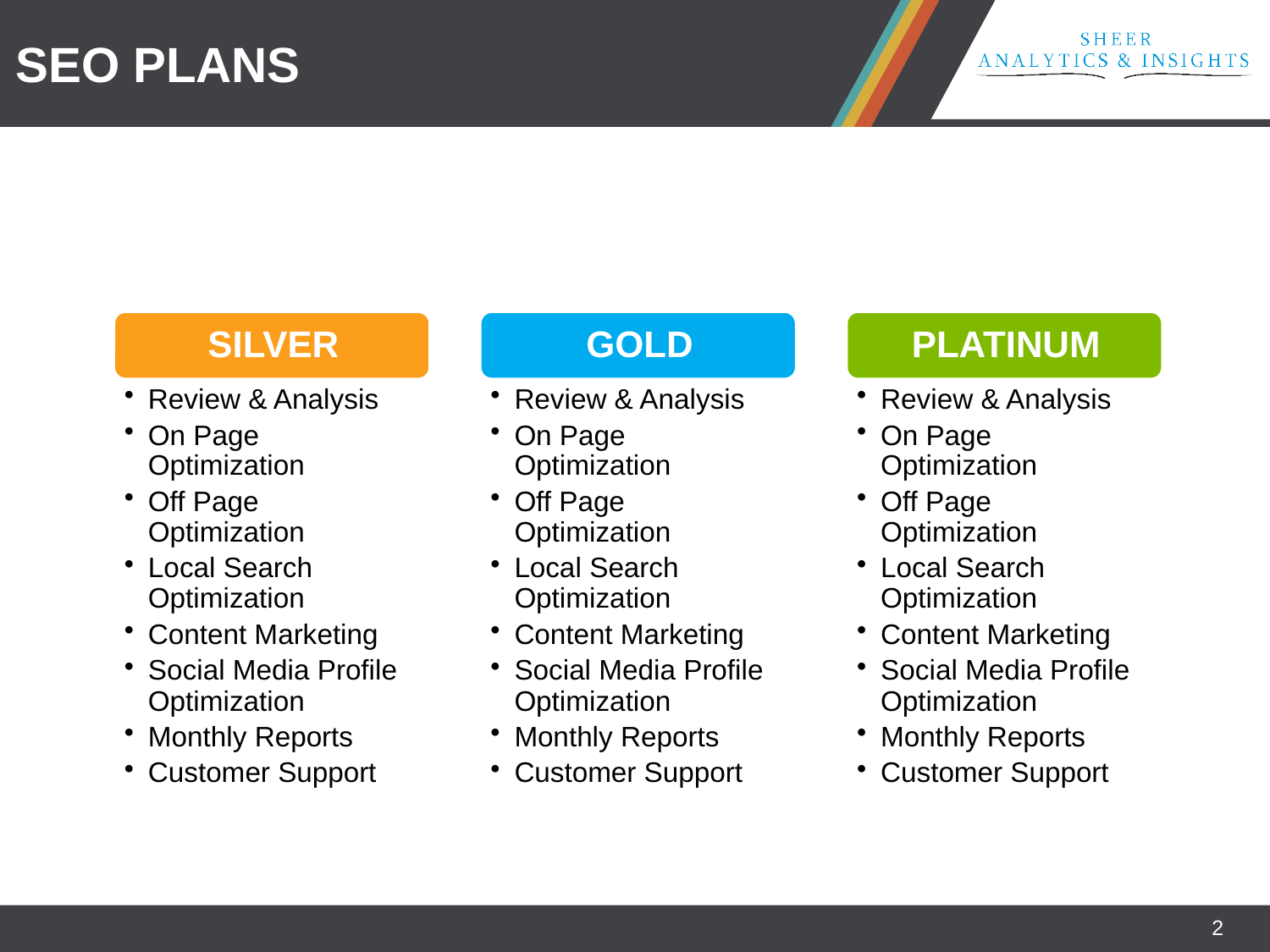

# SEO PLANS
SILVER
Review & Analysis
On Page Optimization
Off Page Optimization
Local Search Optimization
Content Marketing
Social Media Profile Optimization
Monthly Reports
Customer Support
GOLD
Review & Analysis
On Page Optimization
Off Page Optimization
Local Search Optimization
Content Marketing
Social Media Profile Optimization
Monthly Reports
Customer Support
PLATINUM
Review & Analysis
On Page Optimization
Off Page Optimization
Local Search Optimization
Content Marketing
Social Media Profile Optimization
Monthly Reports
Customer Support